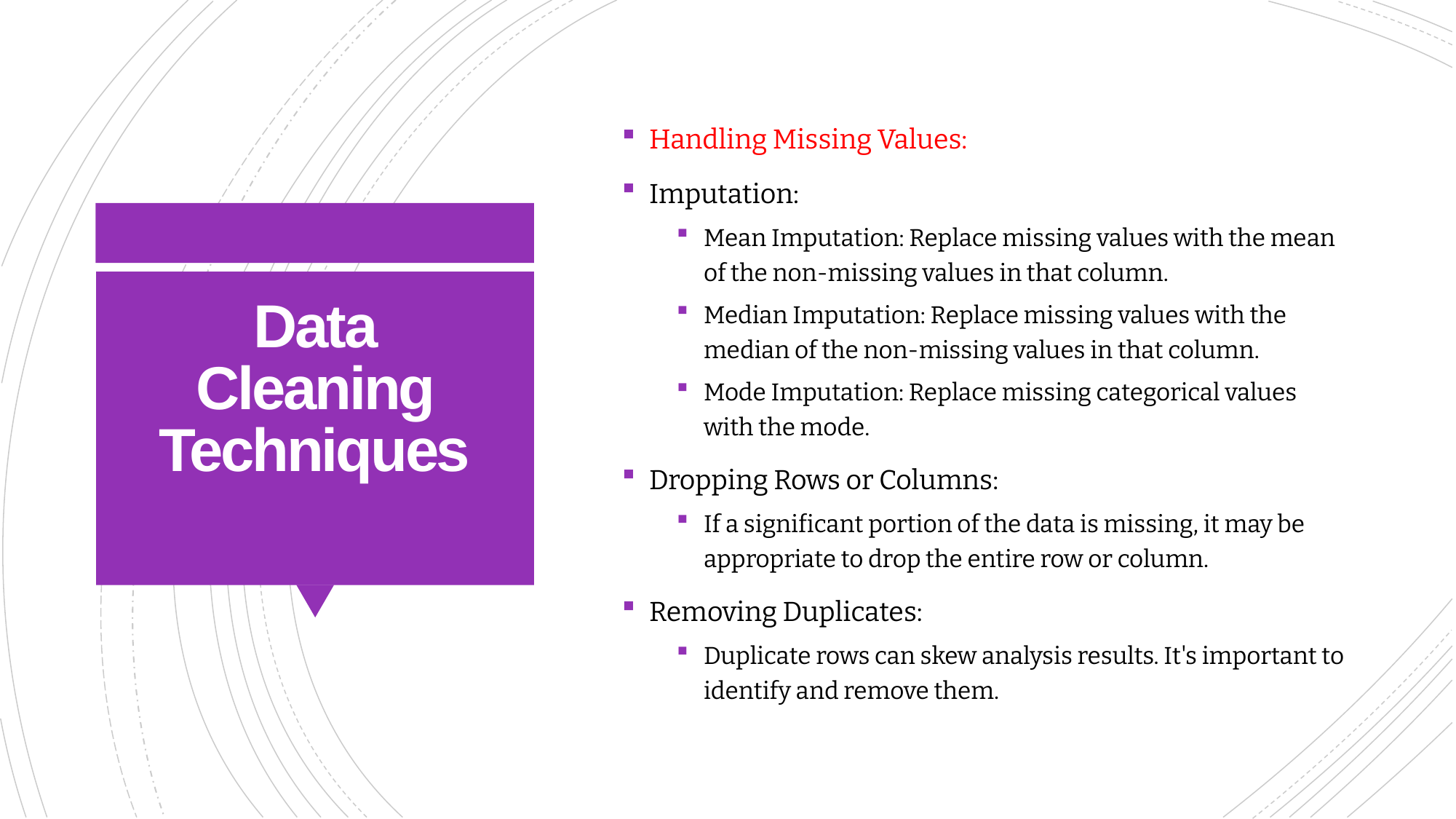

Handling Missing Values:
Imputation:
Mean Imputation: Replace missing values with the mean of the non-missing values in that column.
Median Imputation: Replace missing values with the median of the non-missing values in that column.
Mode Imputation: Replace missing categorical values with the mode.
Dropping Rows or Columns:
If a significant portion of the data is missing, it may be appropriate to drop the entire row or column.
Removing Duplicates:
Duplicate rows can skew analysis results. It's important to identify and remove them.
# Data Cleaning Techniques